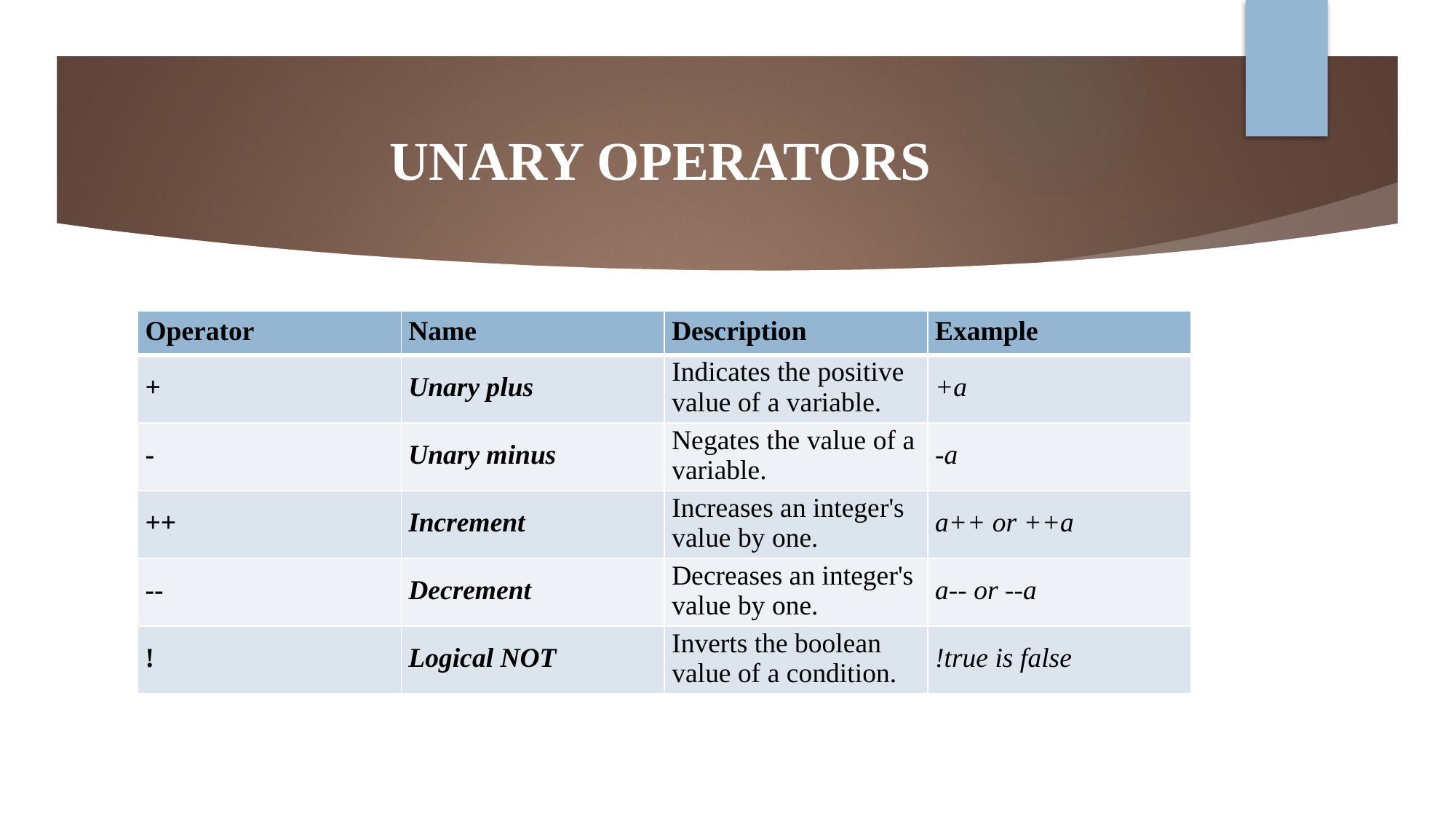

# UNARY OPERATORS
| Operator | Name | Description | Example |
| --- | --- | --- | --- |
| + | Unary plus | Indicates the positive value of a variable. | +a |
| - | Unary minus | Negates the value of a variable. | -a |
| ++ | Increment | Increases an integer's value by one. | a++ or ++a |
| -- | Decrement | Decreases an integer's value by one. | a-- or --a |
| ! | Logical NOT | Inverts the boolean value of a condition. | !true is false |